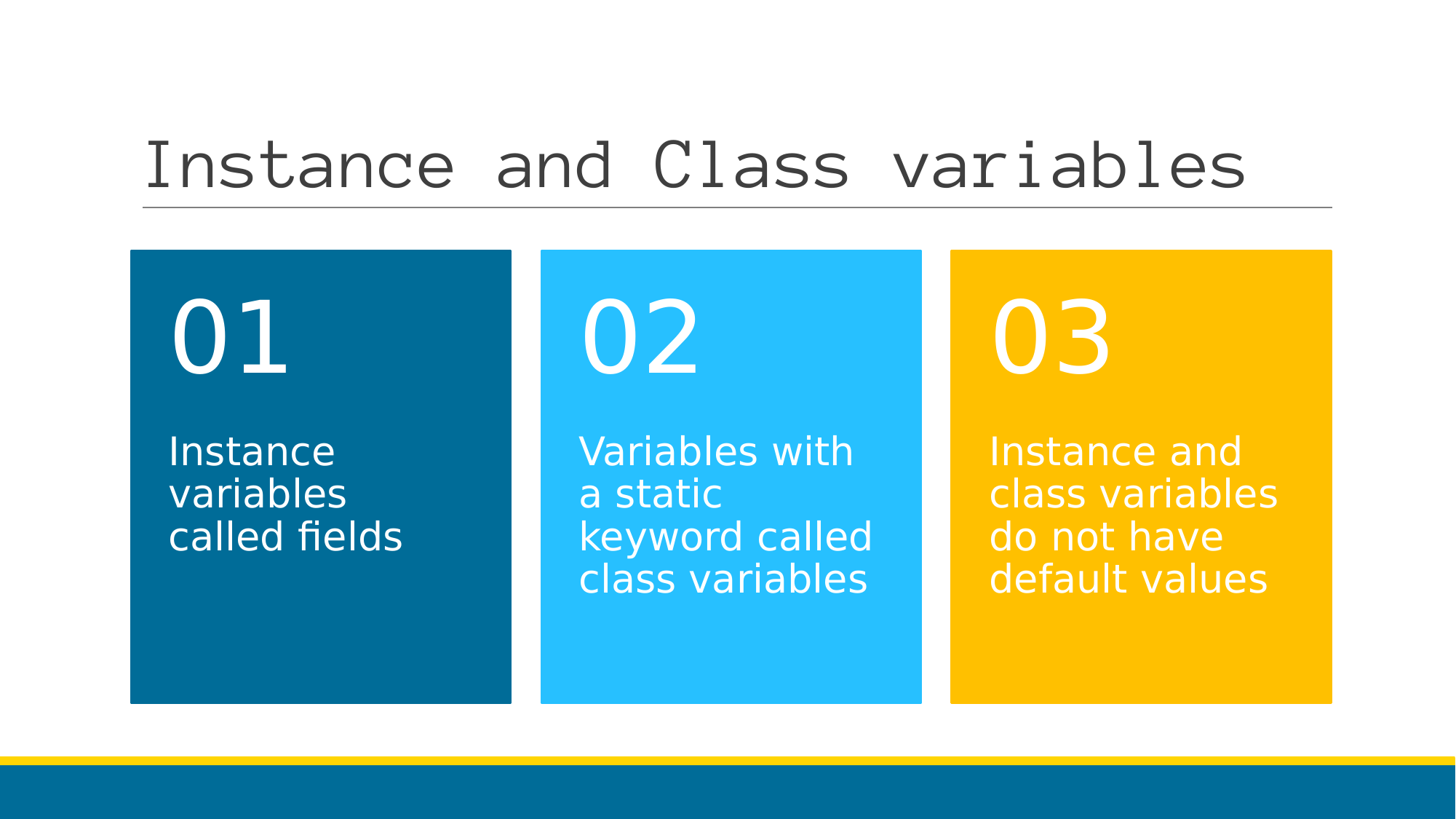

# Instance and Class variables

01

02

03
Instance variables called fields
Variables with a static keyword called class variables
Instance and class variables do not have default values